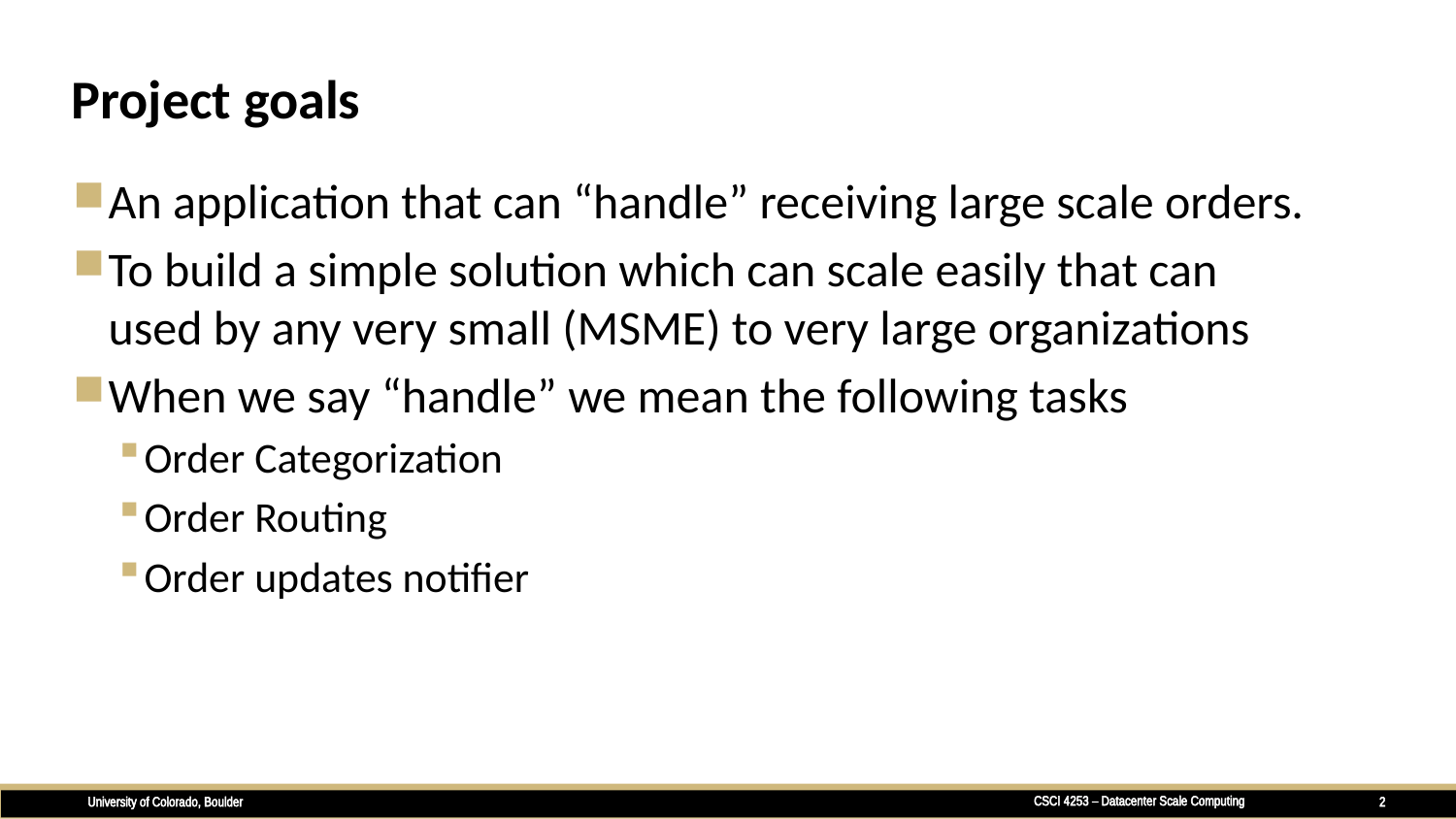

# Project goals
An application that can “handle” receiving large scale orders.
To build a simple solution which can scale easily that can used by any very small (MSME) to very large organizations
When we say “handle” we mean the following tasks
Order Categorization
Order Routing
Order updates notifier